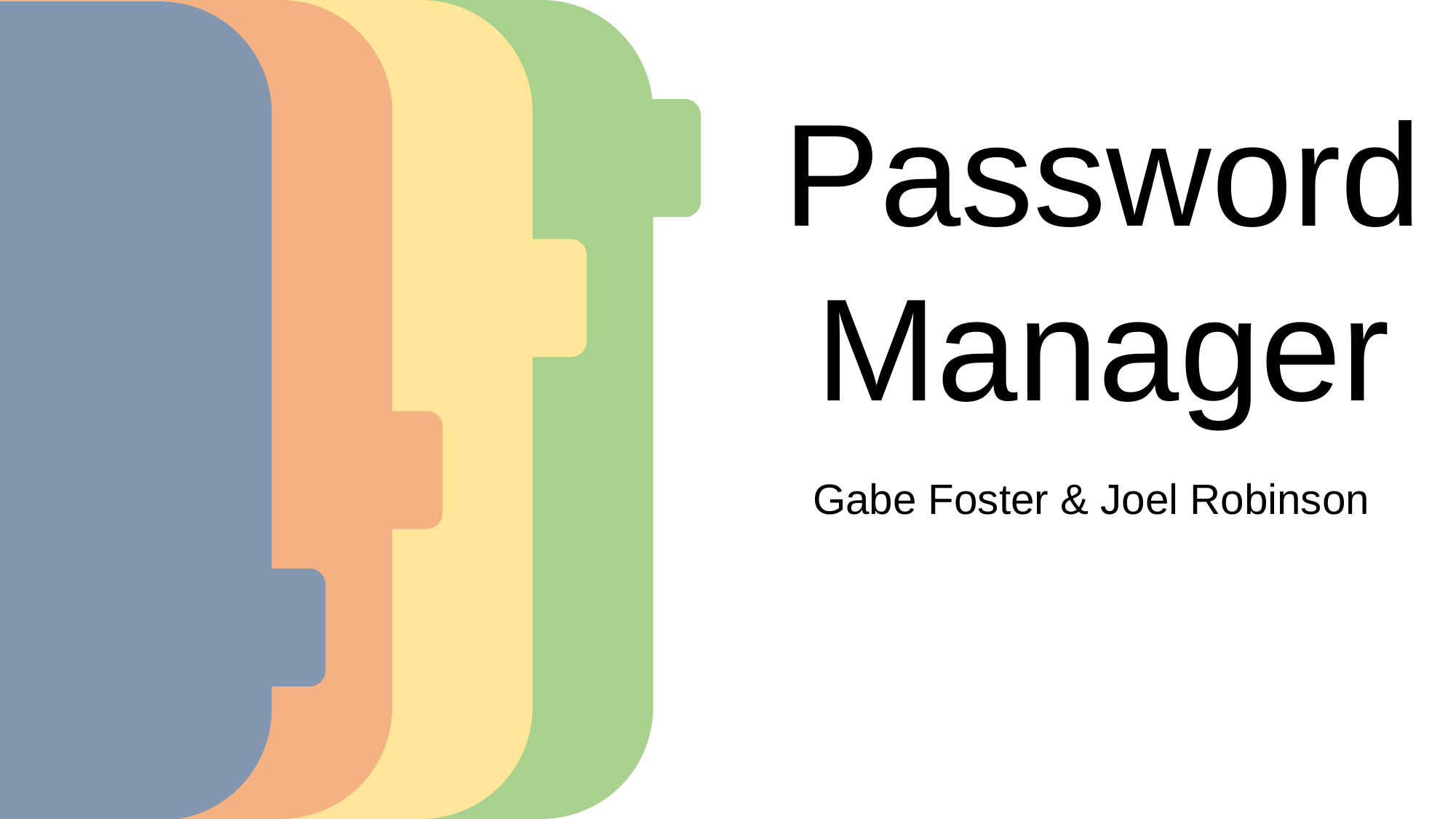

Password Manager
A Secure Place
for Secure Information
RSA Encrypted Storage
100% Offline
Personalized Decryption
Gabe Foster & Joel Robinson